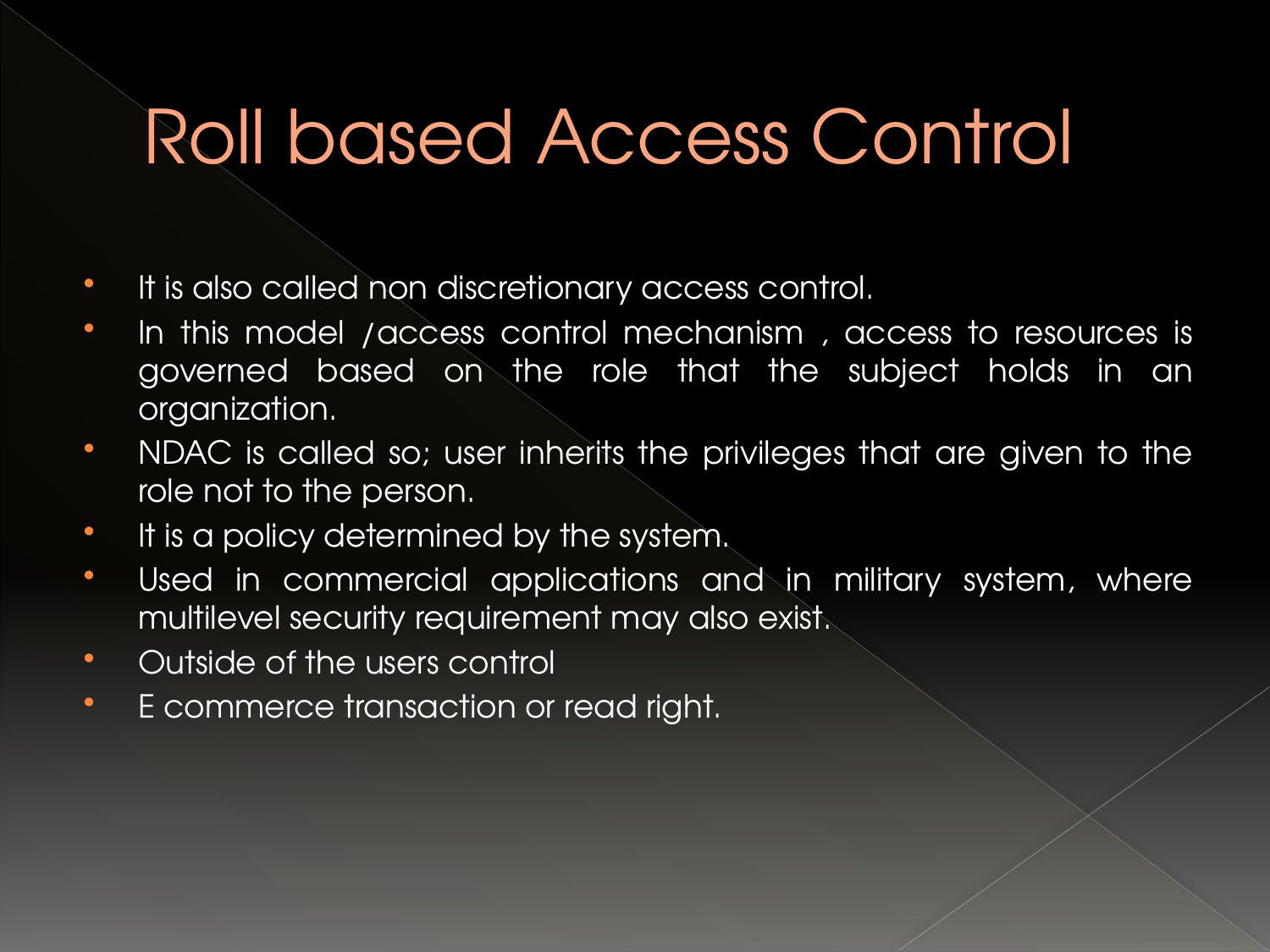

# Roll based Access Control
It is also called non discretionary access control.
In this model /access control mechanism , access to resources is governed based on the role that the subject holds in an organization.
NDAC is called so; user inherits the privileges that are given to the role not to the person.
It is a policy determined by the system.
Used in commercial applications and in military system, where multilevel security requirement may also exist.
Outside of the users control
E commerce transaction or read right.